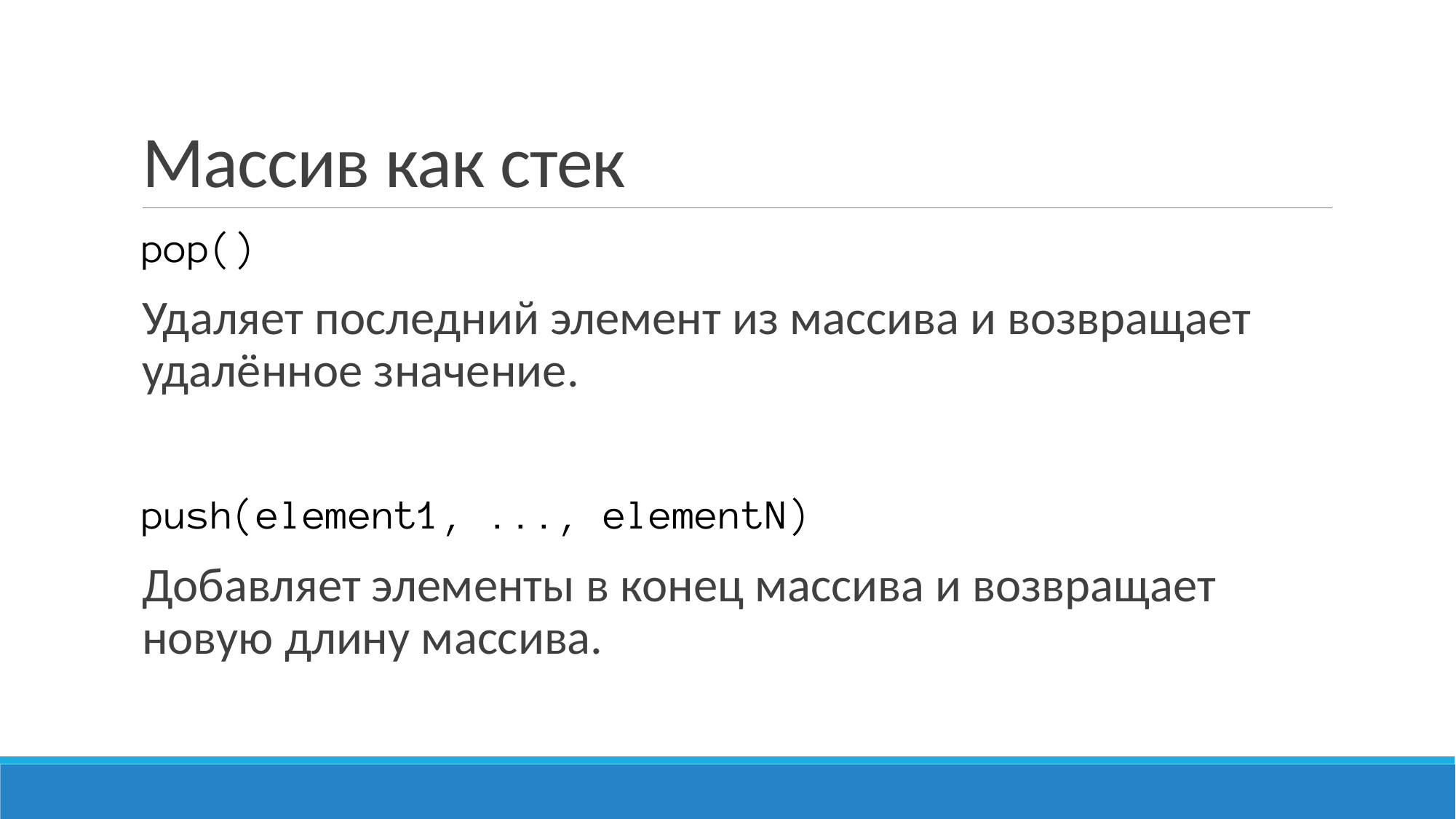

# Массив как стек
pop()
Удаляет последний элемент из массива и возвращает удалённое значение.

push(element1, ..., elementN)
Добавляет элементы в конец массива и возвращает новую длину массива.